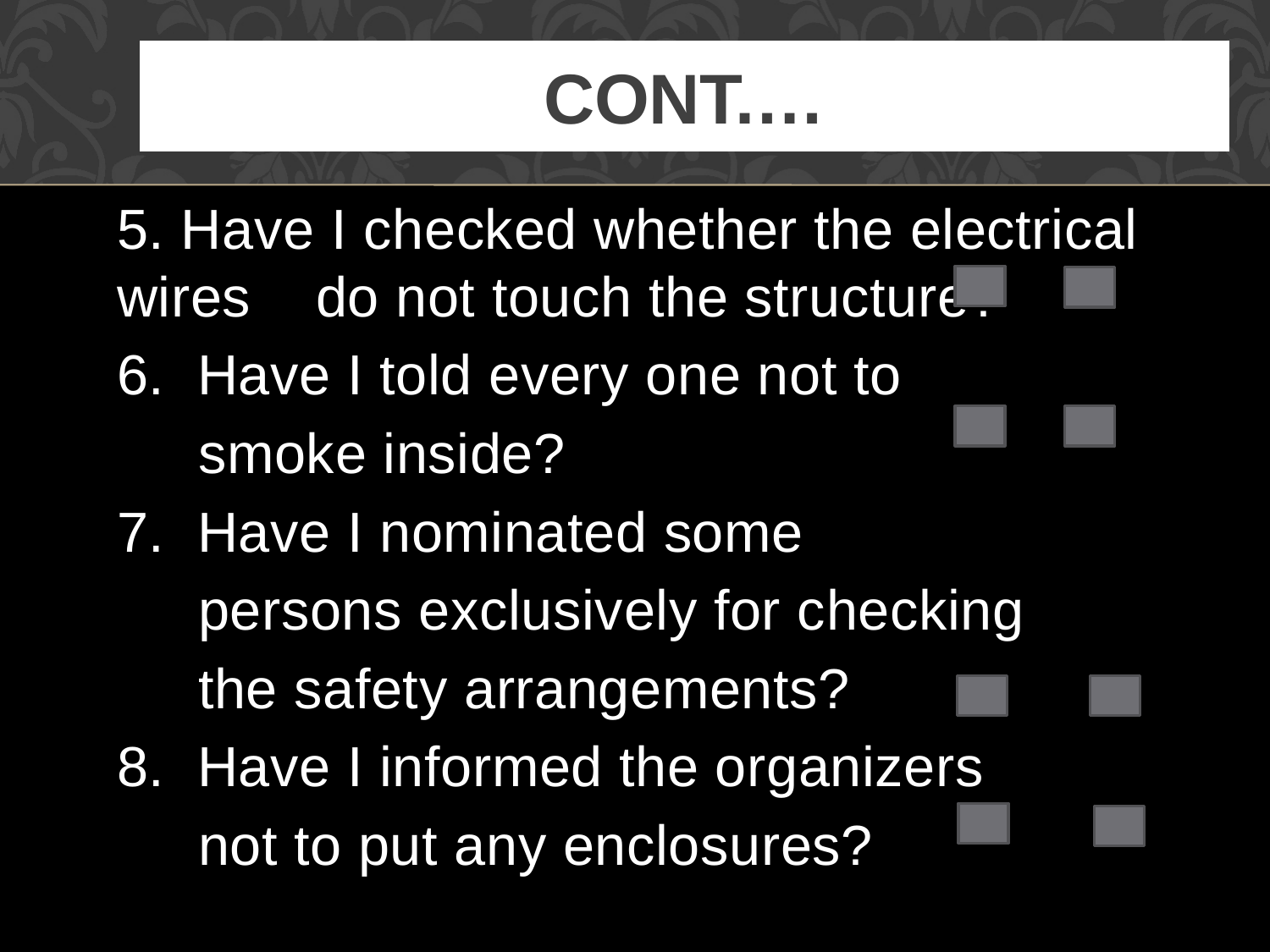

# cont.…
5. Have I checked whether the electrical wires    do not touch the structure?
6.  Have I told every one not to
     smoke inside?
7.  Have I nominated some
     persons exclusively for checking
     the safety arrangements?
8.  Have I informed the organizers
     not to put any enclosures?